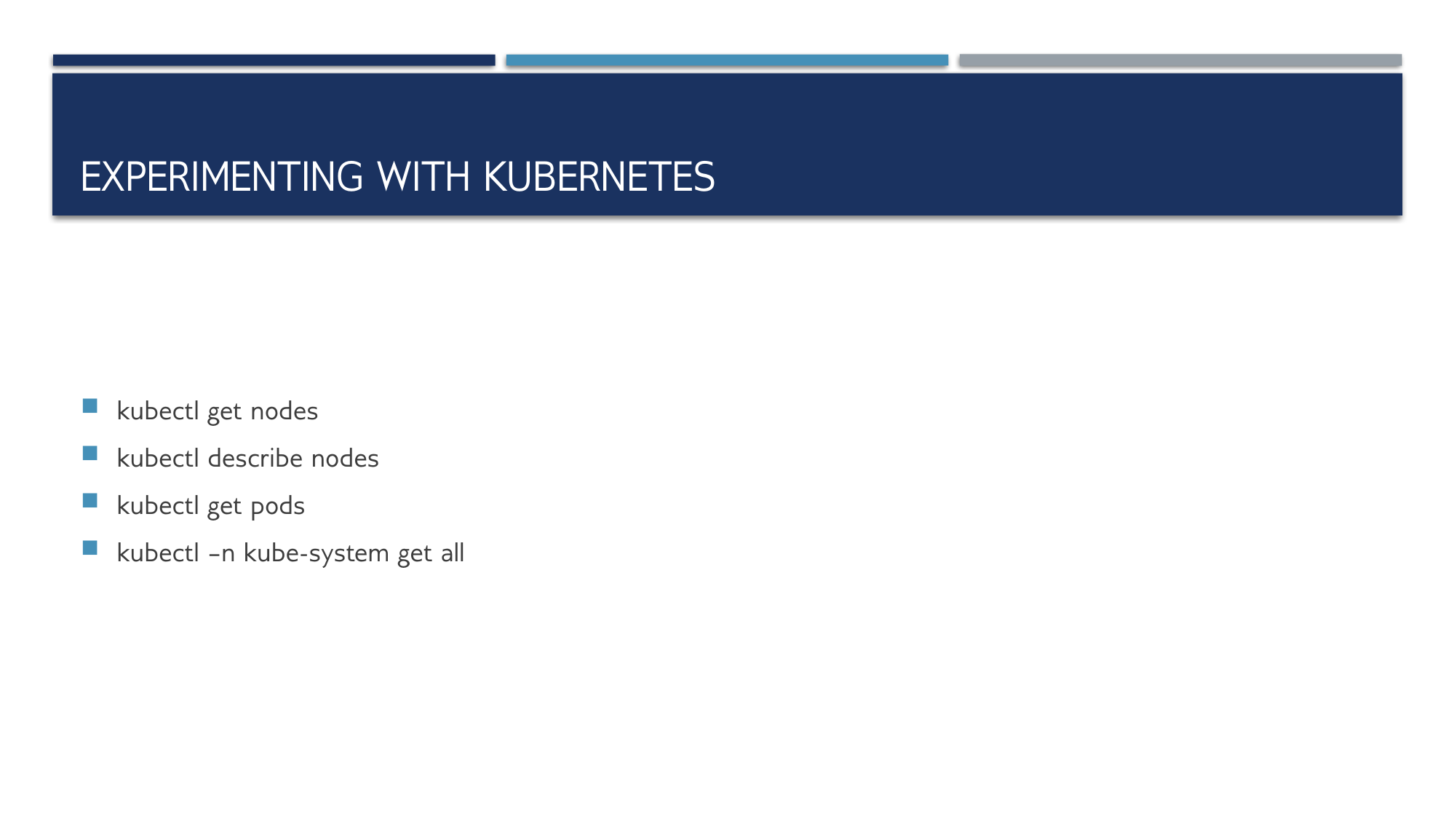

# experimenting with Kubernetes
kubectl get nodes
kubectl describe nodes
kubectl get pods
kubectl –n kube-system get all